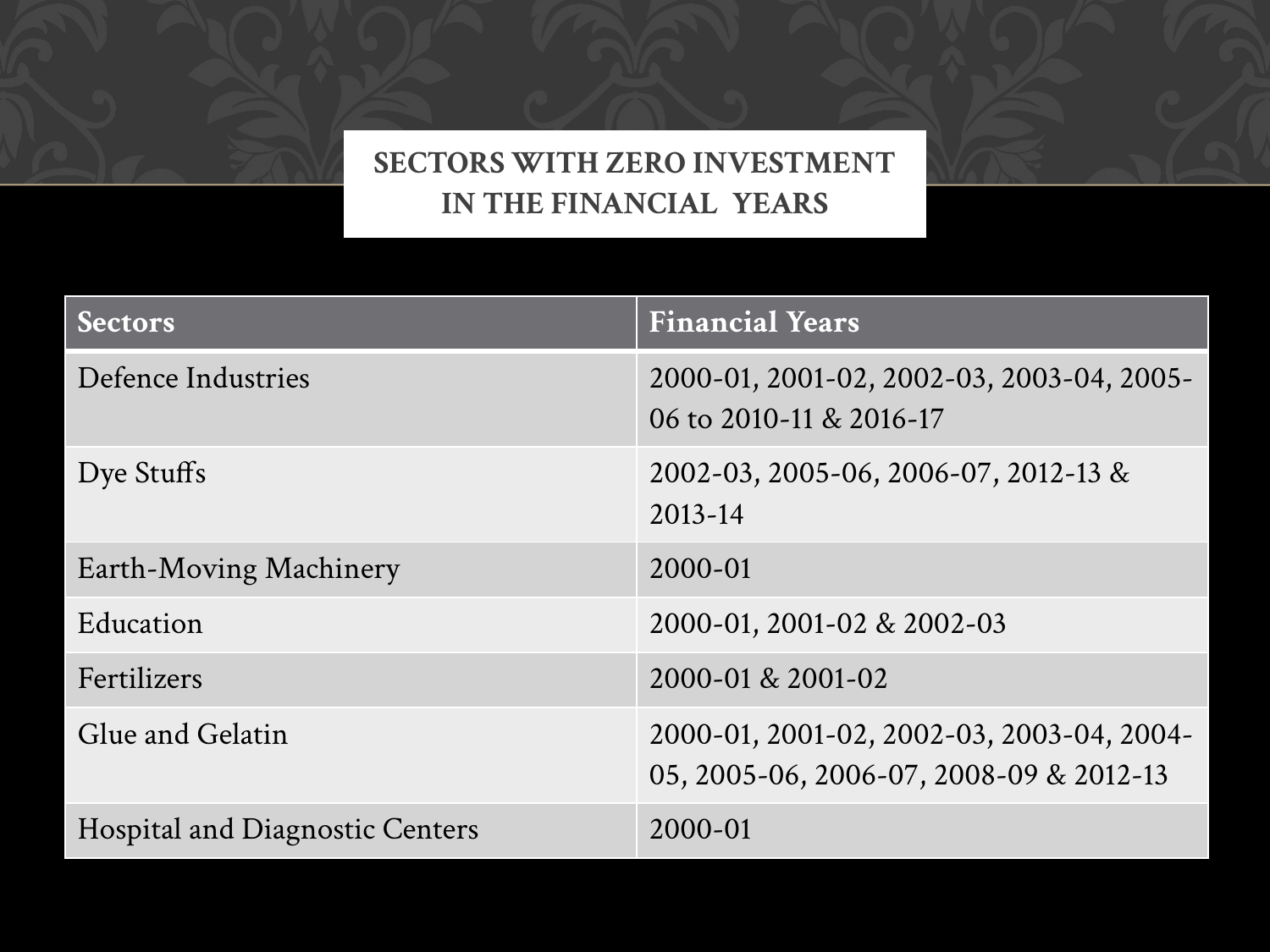

# Sectors with Zero Investment in the Financial  years
| Sectors | Financial Years |
| --- | --- |
| Defence Industries | 2000-01, 2001-02, 2002-03, 2003-04, 2005-06 to 2010-11 & 2016-17 |
| Dye Stuffs | 2002-03, 2005-06, 2006-07, 2012-13 & 2013-14 |
| Earth-Moving Machinery | 2000-01 |
| Education | 2000-01, 2001-02 & 2002-03 |
| Fertilizers | 2000-01 & 2001-02 |
| Glue and Gelatin | 2000-01, 2001-02, 2002-03, 2003-04, 2004-05, 2005-06, 2006-07, 2008-09 & 2012-13 |
| Hospital and Diagnostic Centers | 2000-01 |